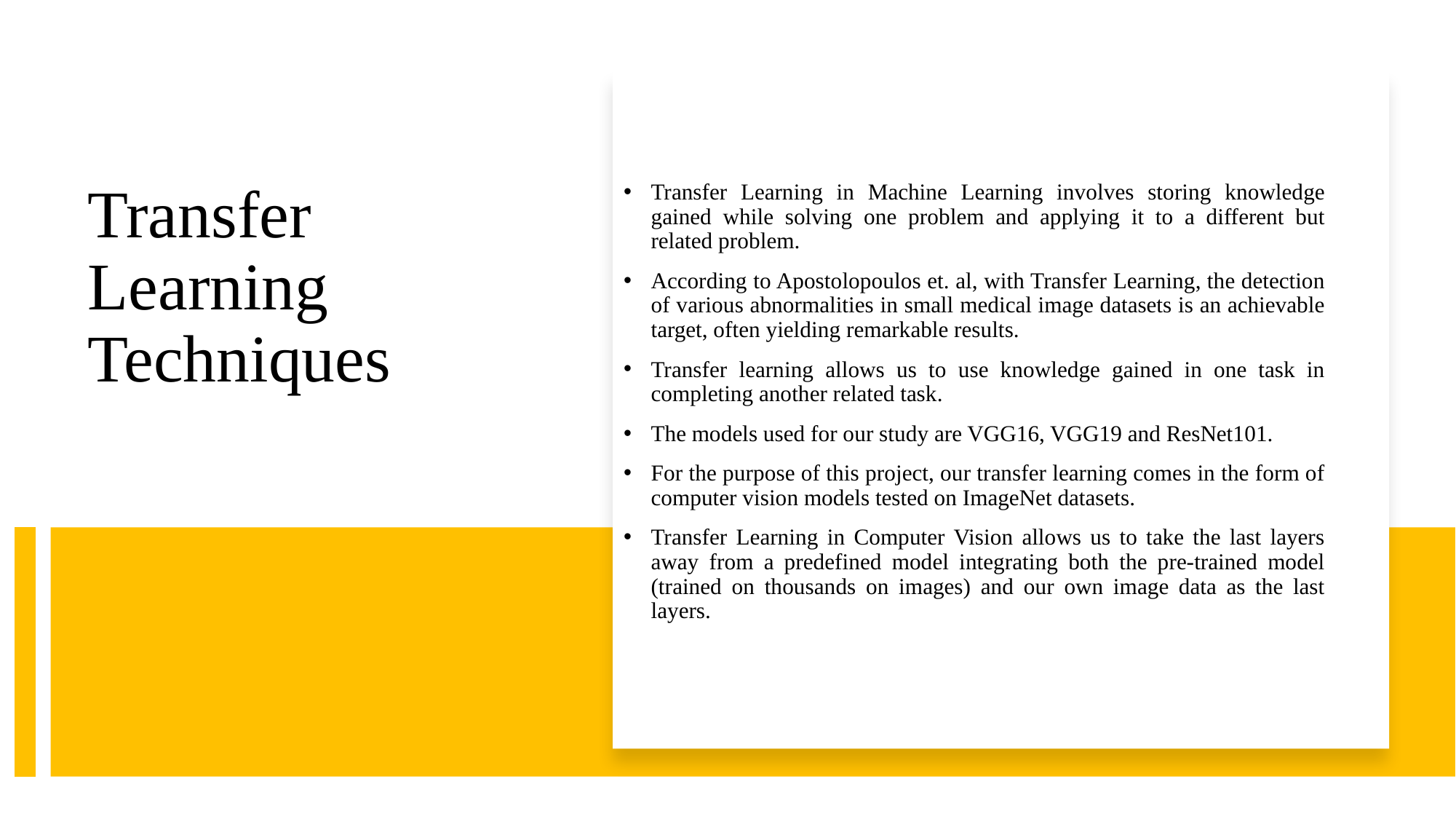

Transfer Learning in Machine Learning involves storing knowledge gained while solving one problem and applying it to a different but related problem.
According to Apostolopoulos et. al, with Transfer Learning, the detection of various abnormalities in small medical image datasets is an achievable target, often yielding remarkable results.
Transfer learning allows us to use knowledge gained in one task in completing another related task.
The models used for our study are VGG16, VGG19 and ResNet101.
For the purpose of this project, our transfer learning comes in the form of computer vision models tested on ImageNet datasets.
Transfer Learning in Computer Vision allows us to take the last layers away from a predefined model integrating both the pre-trained model (trained on thousands on images) and our own image data as the last layers.

# Transfer Learning Techniques